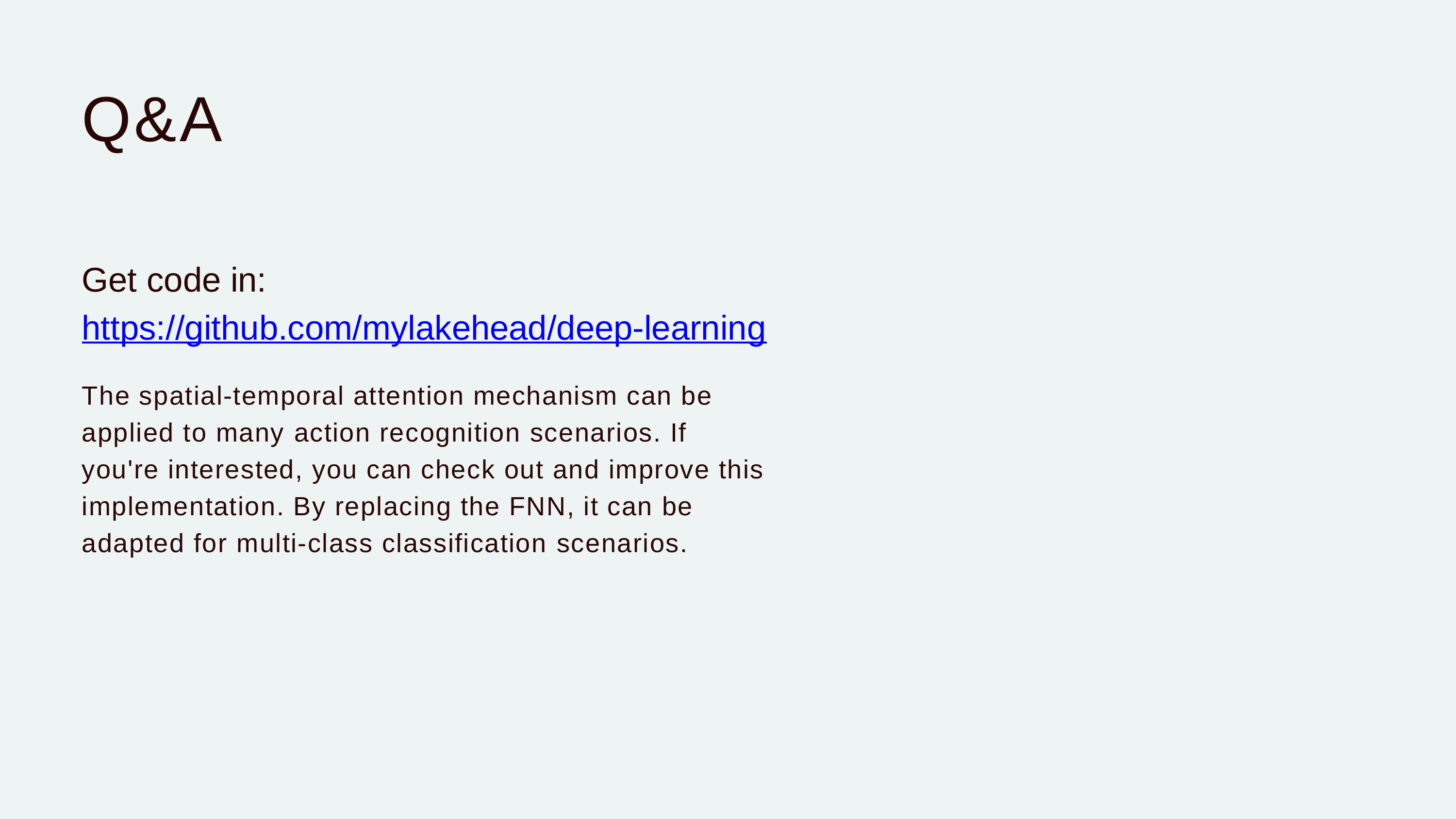

Q&A
Get code in:
https://github.com/mylakehead/deep-learning
The spatial-temporal attention mechanism can be applied to many action recognition scenarios. If you're interested, you can check out and improve this implementation. By replacing the FNN, it can be adapted for multi-class classification scenarios.